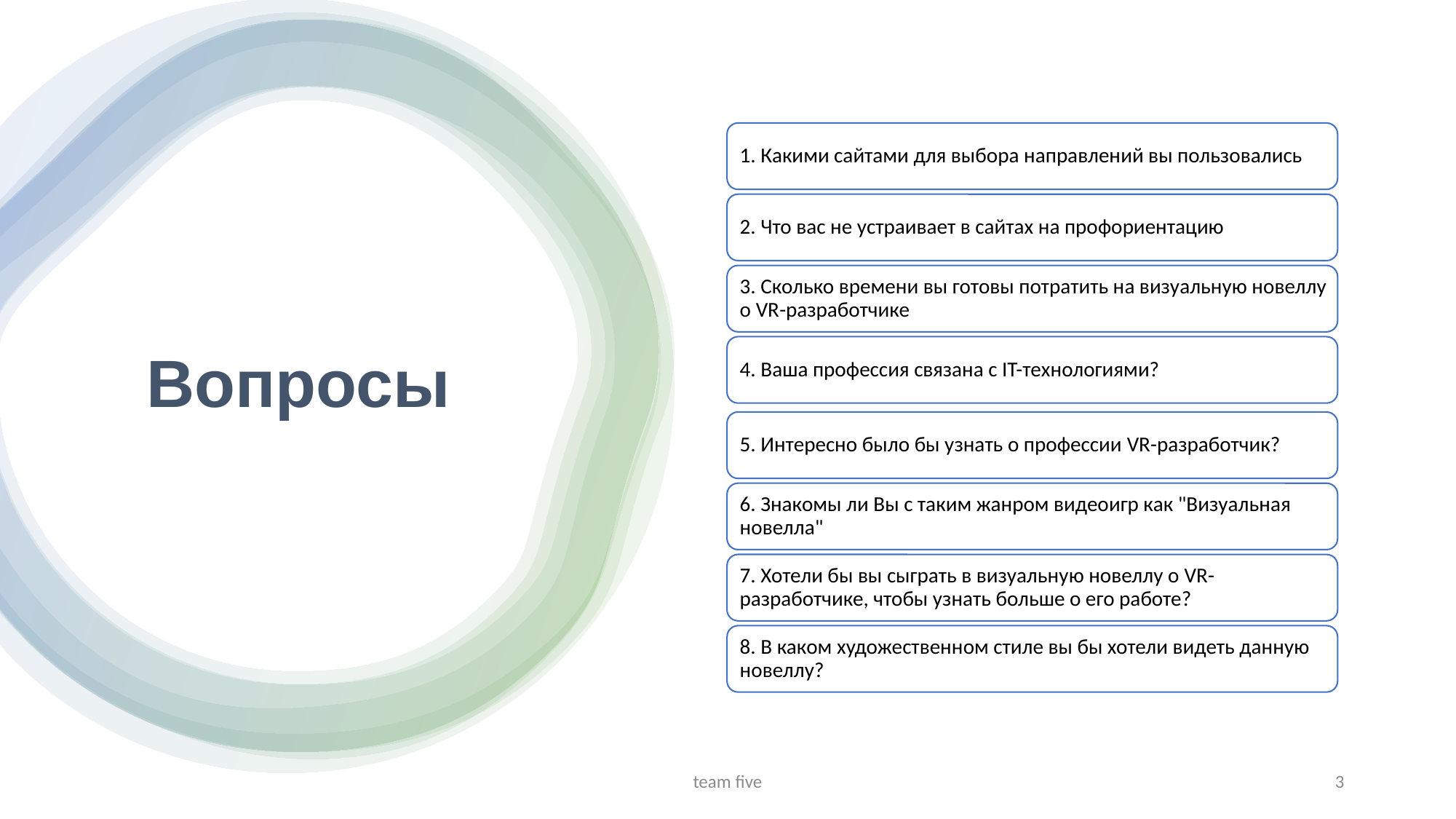

1. Какими сайтами для выбора направлений вы пользовались
2. Что вас не устраивает в сайтах на профориентацию
3. Сколько времени вы готовы потратить на визуальную новеллу о VR-разработчике
4. Ваша профессия связана с IT-технологиями?
5. Интересно было бы узнать о профессии VR-разработчик?
6. Знакомы ли Вы с таким жанром видеоигр как "Визуальная новелла"
7. Хотели бы вы сыграть в визуальную новеллу о VR-разработчике, чтобы узнать больше о его работе?
8. В каком художественном стиле вы бы хотели видеть данную новеллу?
Вопросы
team five
3